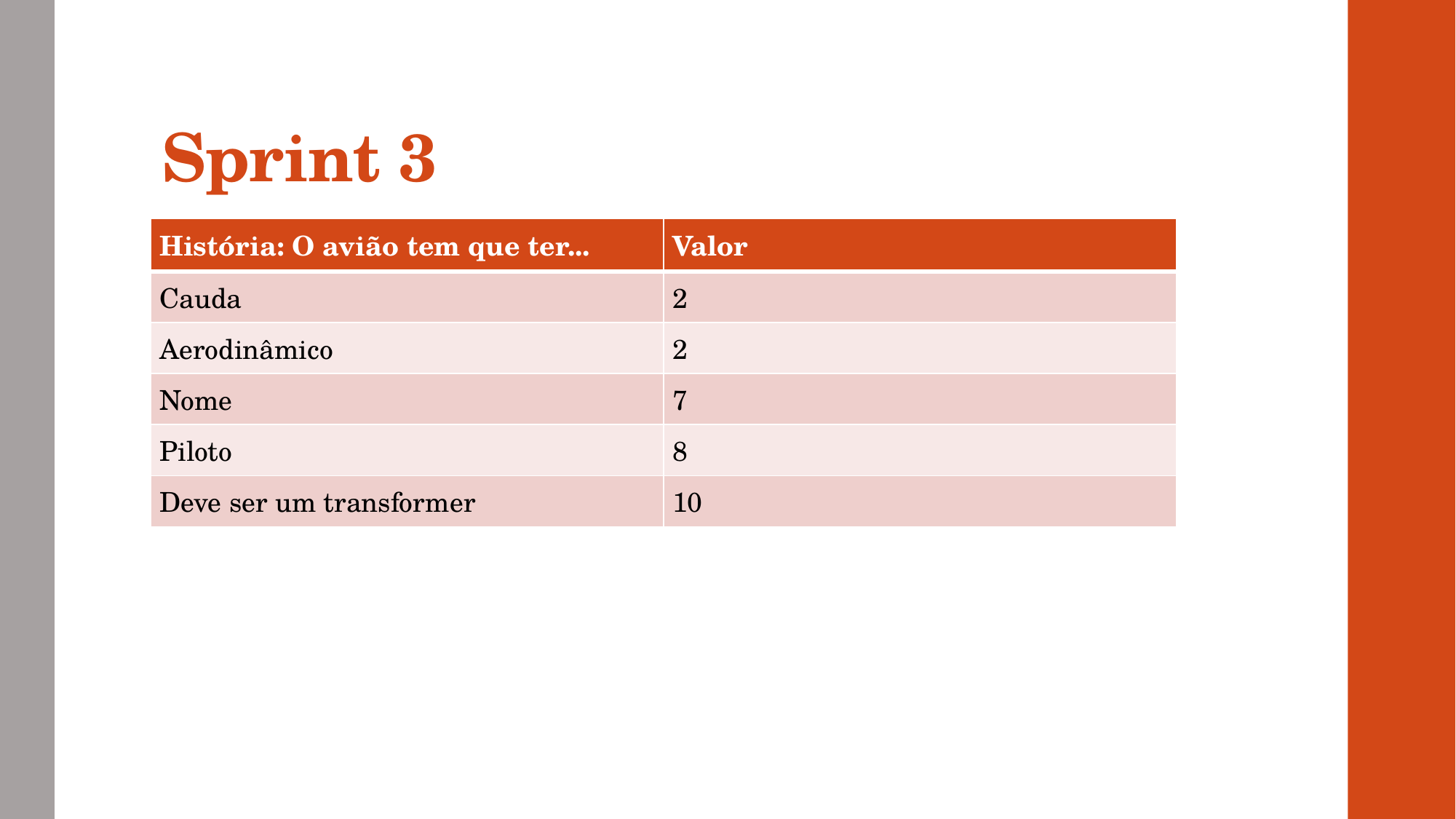

# Sprint 3
| História: O avião tem que ter... | Valor |
| --- | --- |
| Cauda | 2 |
| Aerodinâmico | 2 |
| Nome | 7 |
| Piloto | 8 |
| Deve ser um transformer | 10 |